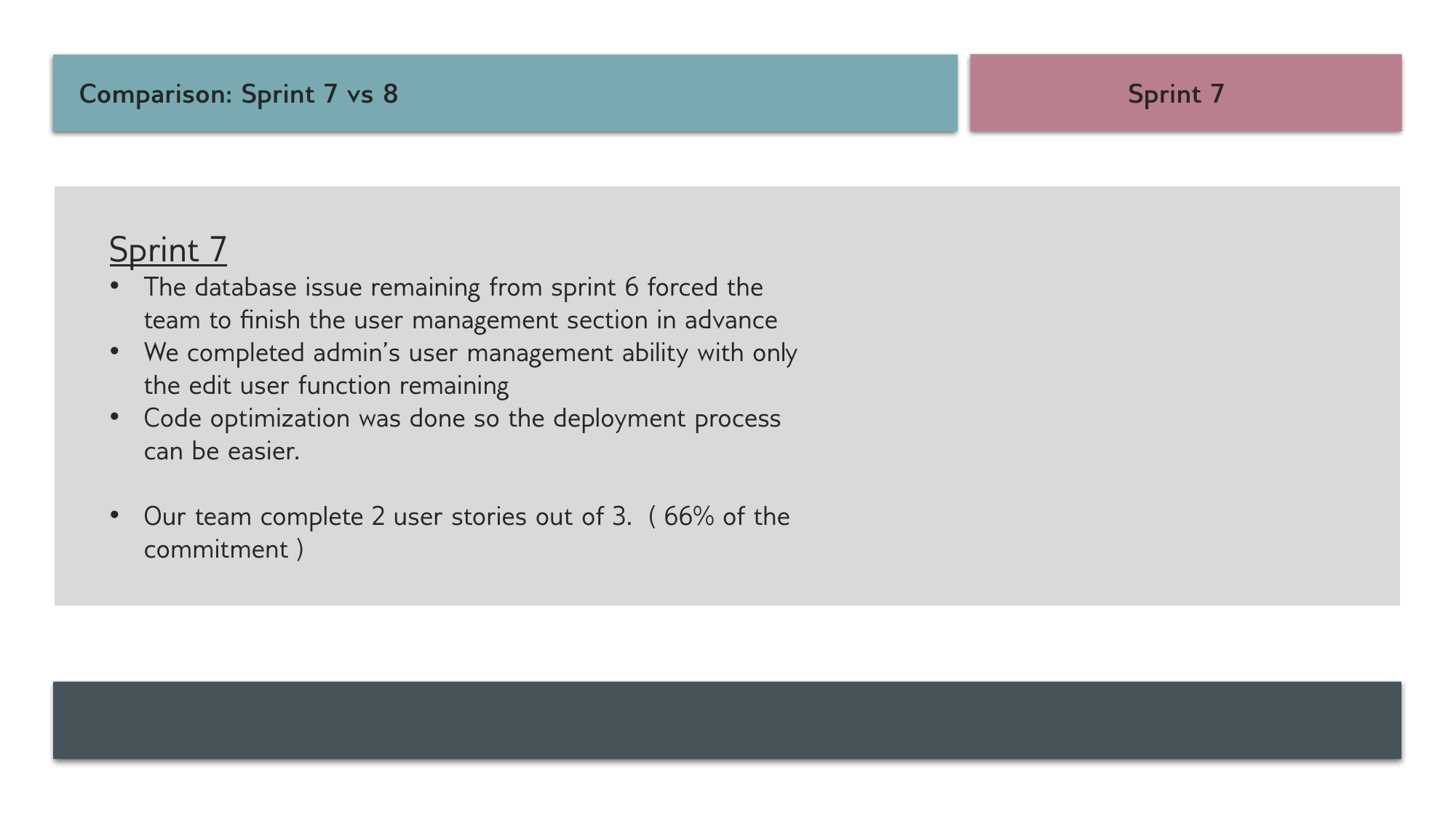

Comparison: Sprint 7 vs 8                                                                                  Sprint 7

Sprint 7
The database issue remaining from sprint 6 forced the team to finish the user management section in advance
We completed admin’s user management ability with only the edit user function remaining
Code optimization was done so the deployment process can be easier.

Our team complete 2 user stories out of 3.  ( 66% of the commitment )